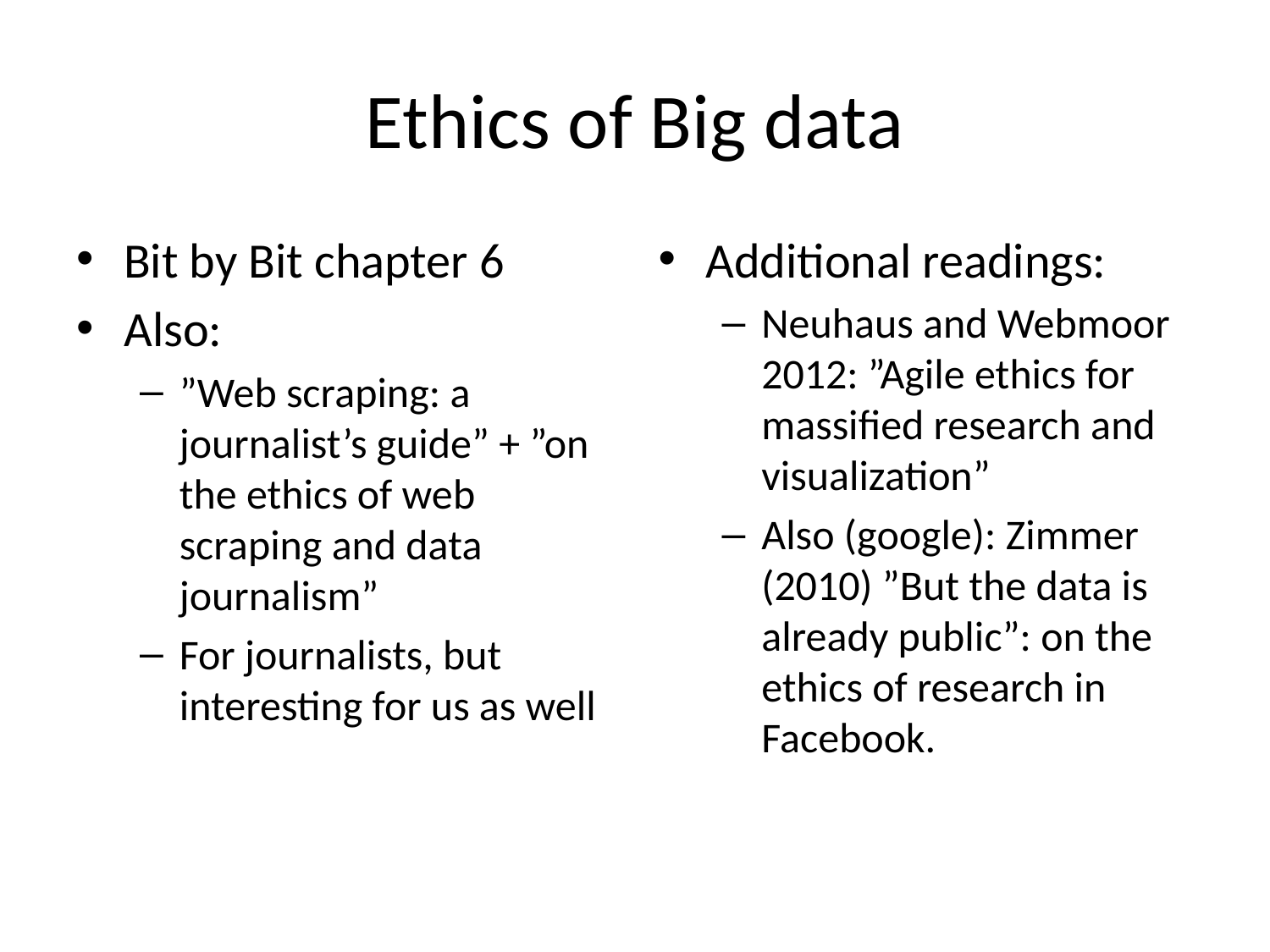

# Ethics of Big data
Bit by Bit chapter 6
Also:
”Web scraping: a journalist’s guide” + ”on the ethics of web scraping and data journalism”
For journalists, but interesting for us as well
Additional readings:
Neuhaus and Webmoor 2012: ”Agile ethics for massified research and visualization”
Also (google): Zimmer (2010) ”But the data is already public”: on the ethics of research in Facebook.